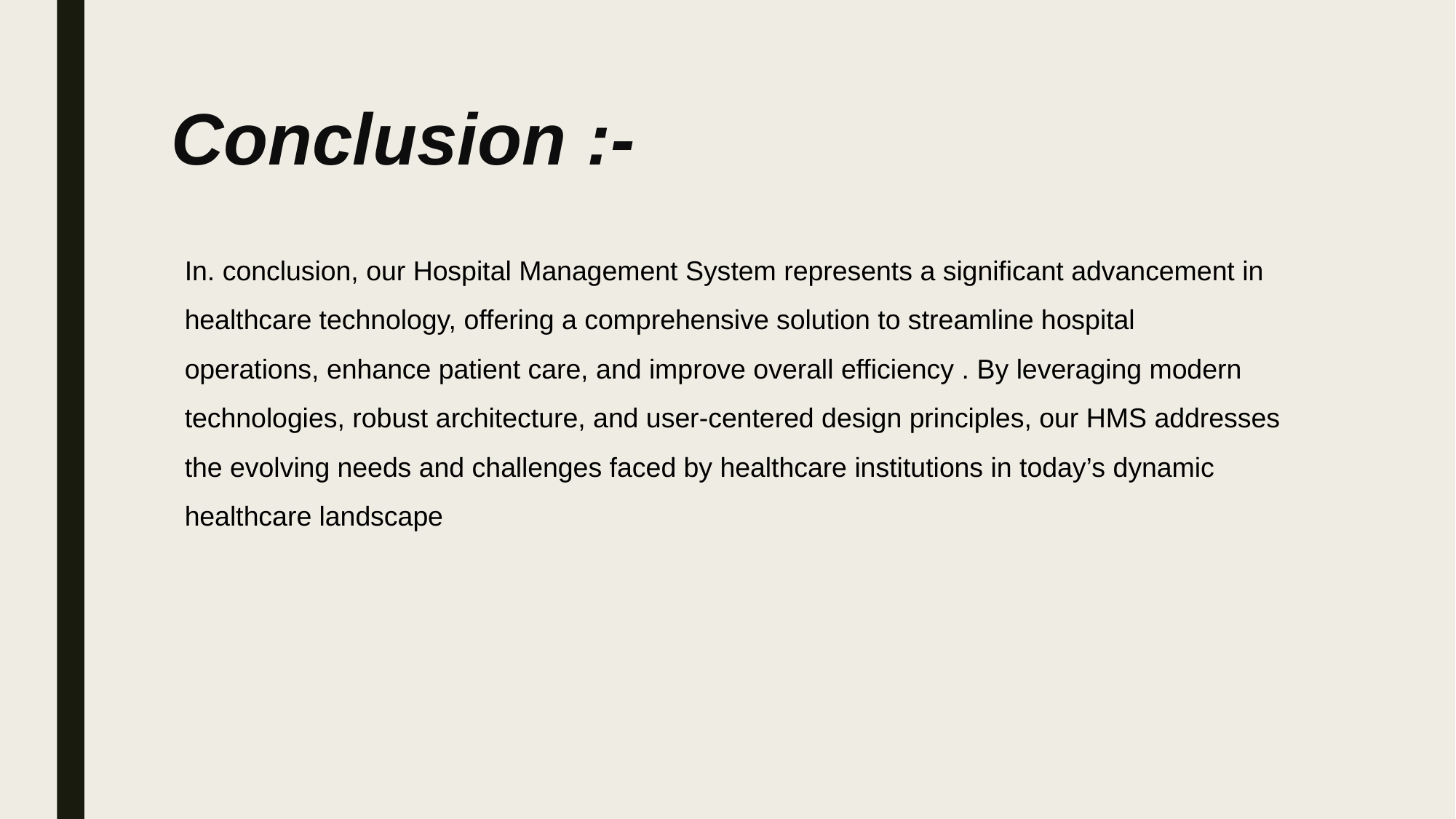

Conclusion :-
In. conclusion, our Hospital Management System represents a significant advancement in
healthcare technology, offering a comprehensive solution to streamline hospital
operations, enhance patient care, and improve overall efficiency . By leveraging modern
technologies, robust architecture, and user-centered design principles, our HMS addresses
the evolving needs and challenges faced by healthcare institutions in today’s dynamic
healthcare landscape